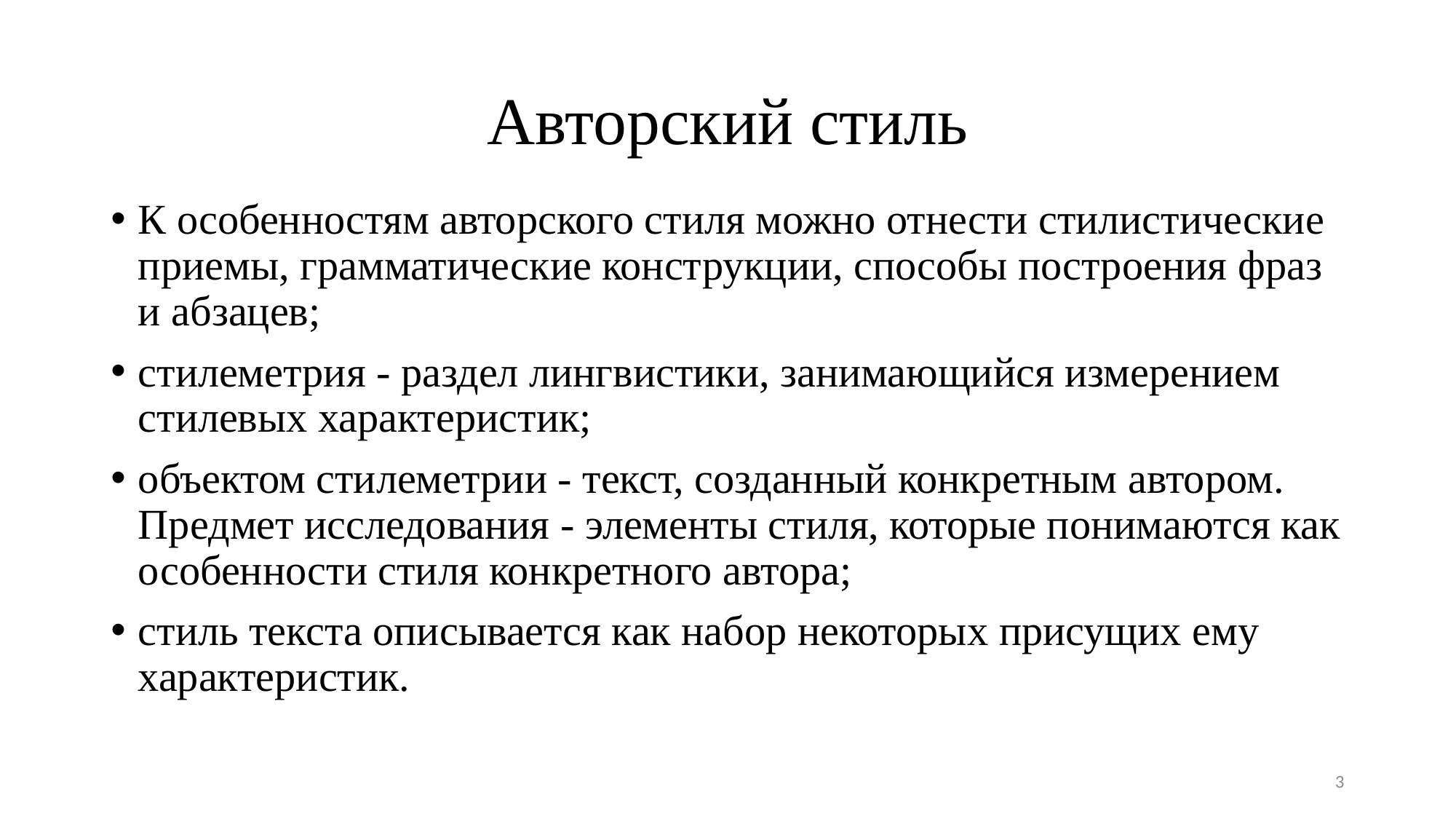

# Авторский стиль
К особенностям авторского стиля можно отнести стилистические приемы, грамматические конструкции, способы построения фраз и абзацев;
стилеметрия - раздел лингвистики, занимающийся измерением стилевых характеристик;
объектом стилеметрии - текст, созданный конкретным автором. Предмет исследования - элементы стиля, которые понимаются как особенности стиля конкретного автора;
стиль текста описывается как набор некоторых присущих ему характеристик.
3